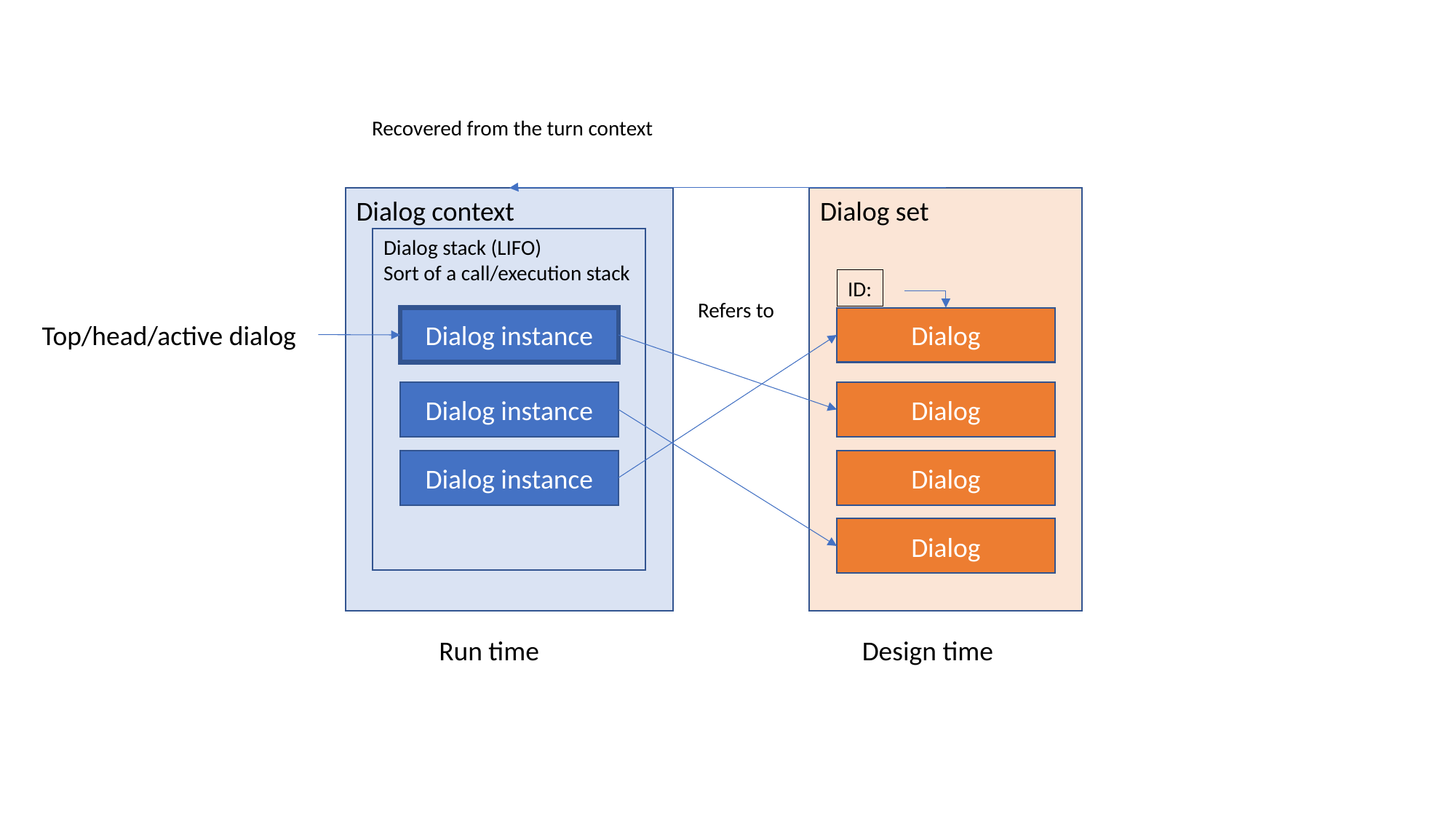

Recovered from the turn context
Dialog context
Dialog set
Dialog stack (LIFO)
Sort of a call/execution stack
ID:
Refers to
Dialog instance
Dialog
Top/head/active dialog
Dialog instance
Dialog
Dialog instance
Dialog
Dialog
Run time
Design time